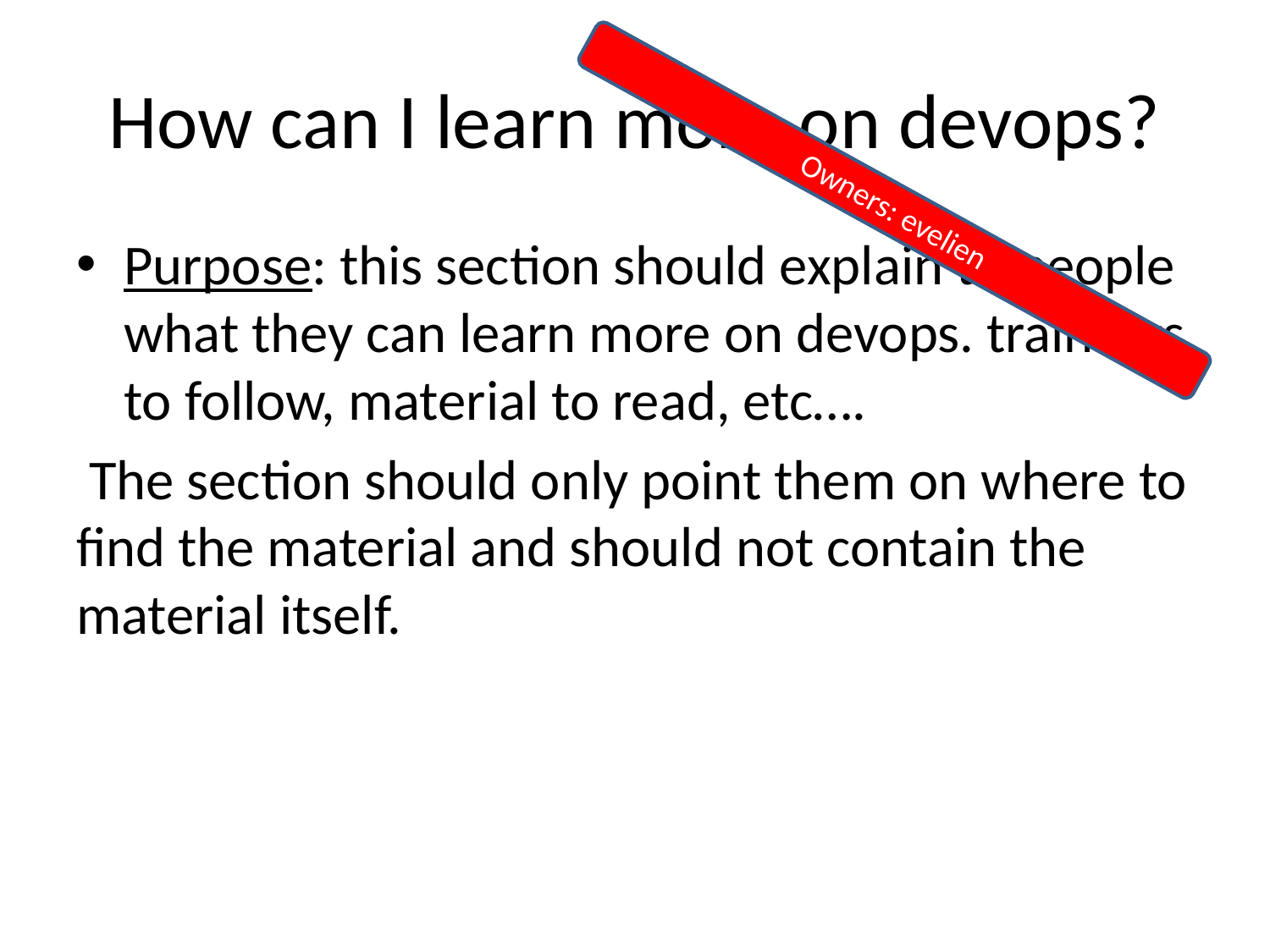

# How can I learn more on devops?
Owners: evelien
Purpose: this section should explain to people what they can learn more on devops. trainings to follow, material to read, etc….
 The section should only point them on where to find the material and should not contain the material itself.